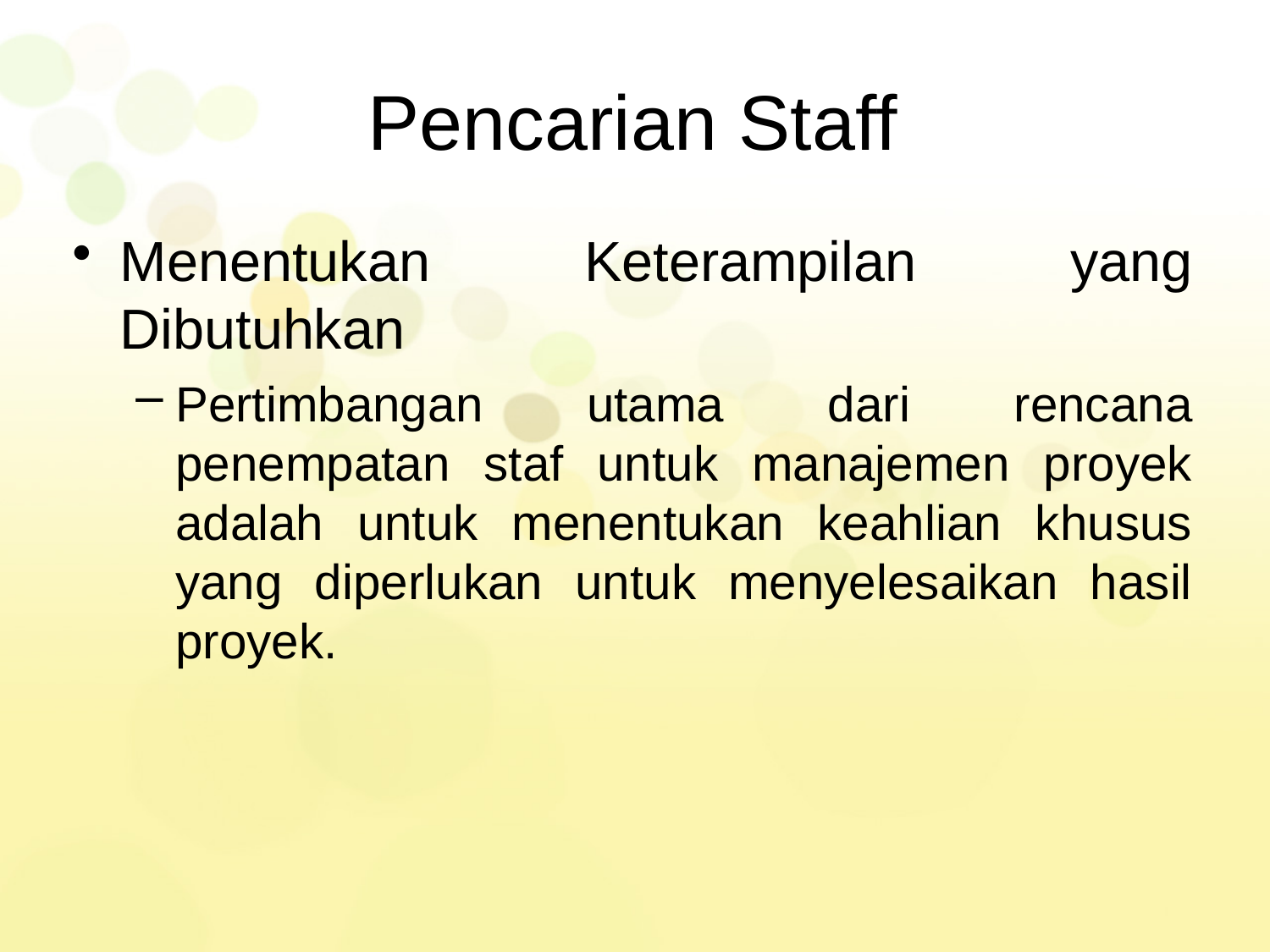

# Pencarian Staff
Menentukan Keterampilan yang Dibutuhkan
Pertimbangan utama dari rencana penempatan staf untuk manajemen proyek adalah untuk menentukan keahlian khusus yang diperlukan untuk menyelesaikan hasil proyek.